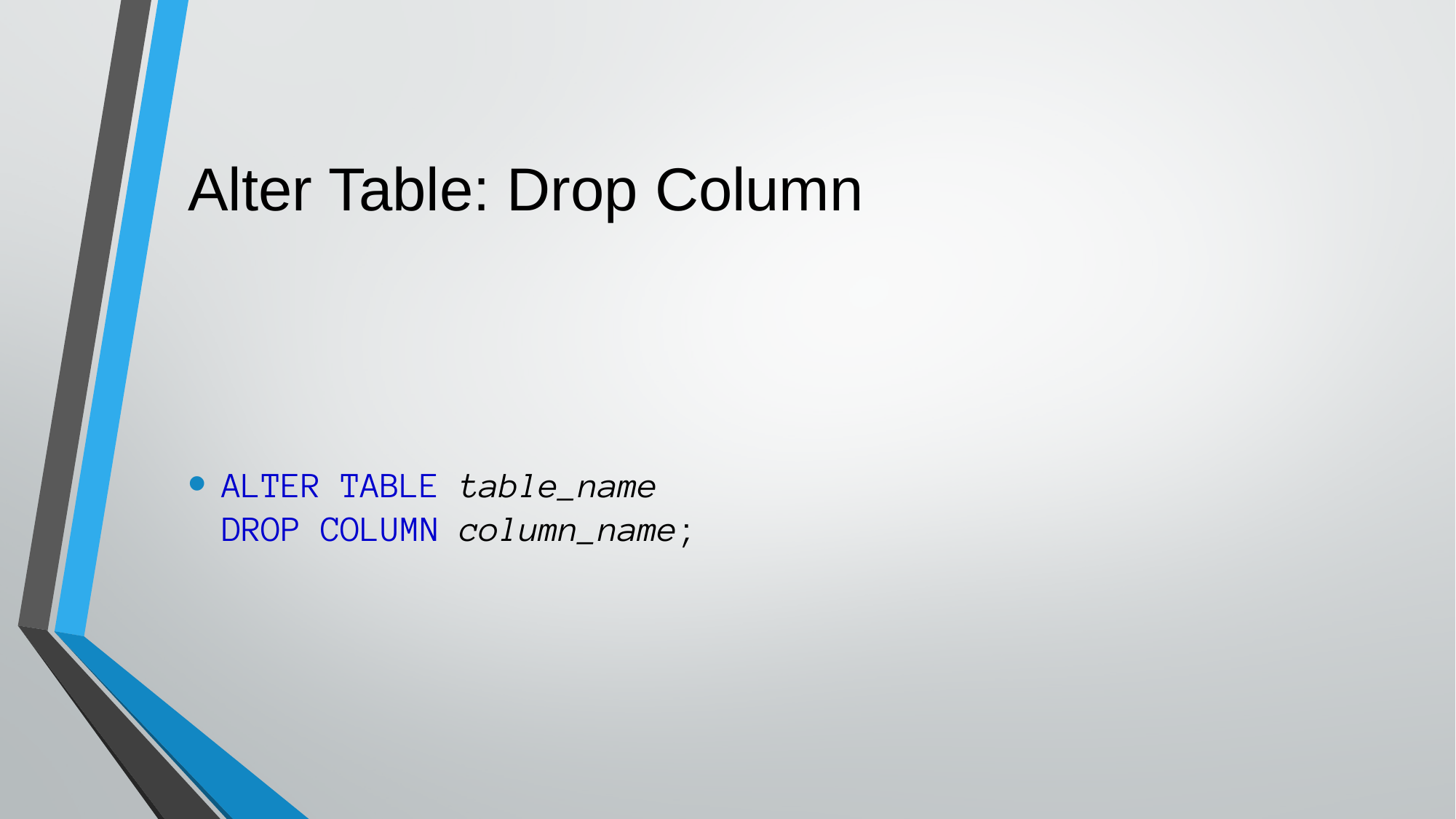

# Alter Table: Drop Column
ALTER TABLE table_name
DROP COLUMN column_name;